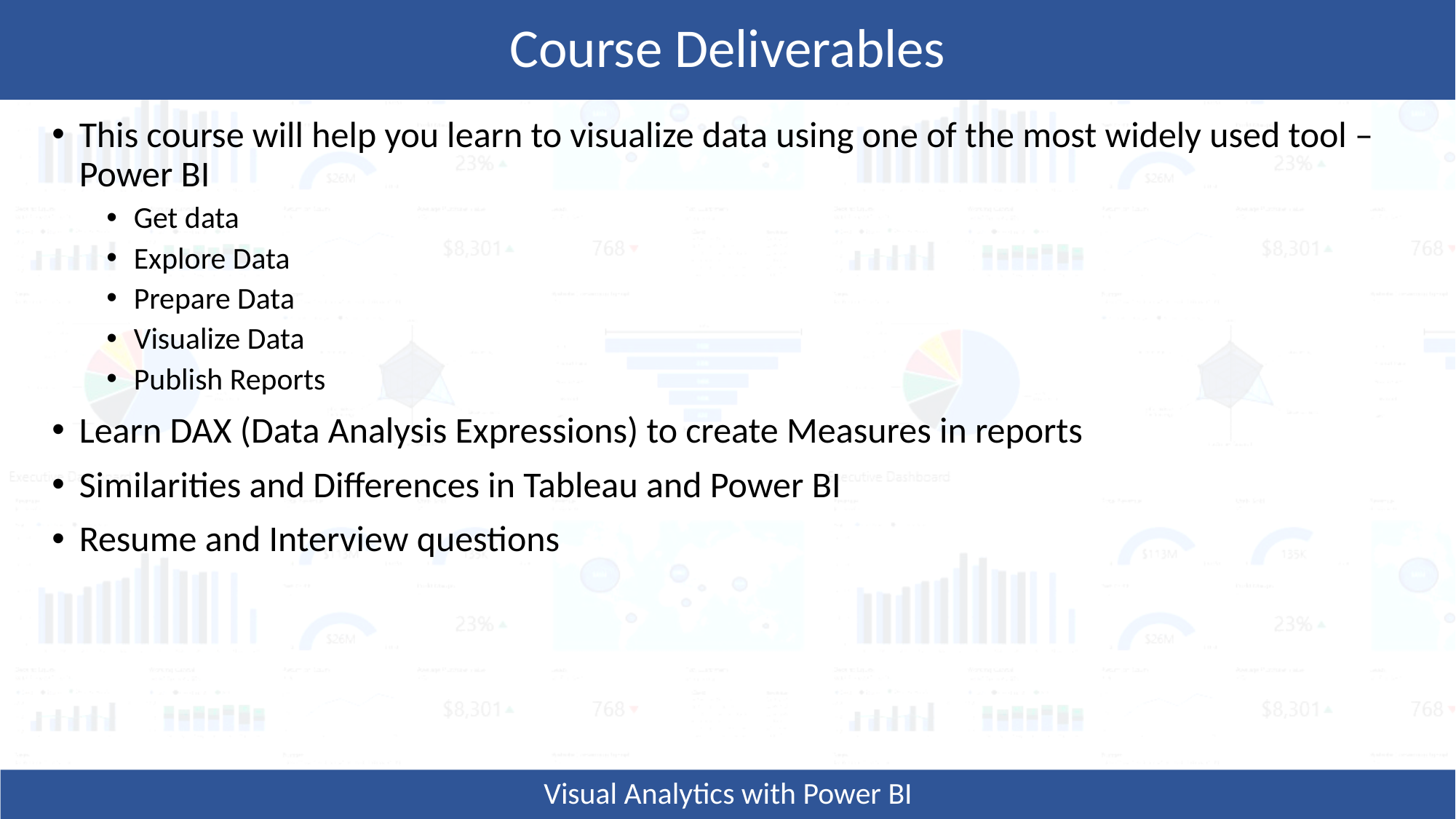

# Course Deliverables
This course will help you learn to visualize data using one of the most widely used tool – Power BI
Get data
Explore Data
Prepare Data
Visualize Data
Publish Reports
Learn DAX (Data Analysis Expressions) to create Measures in reports
Similarities and Differences in Tableau and Power BI
Resume and Interview questions

Visual Analytics with Power BI